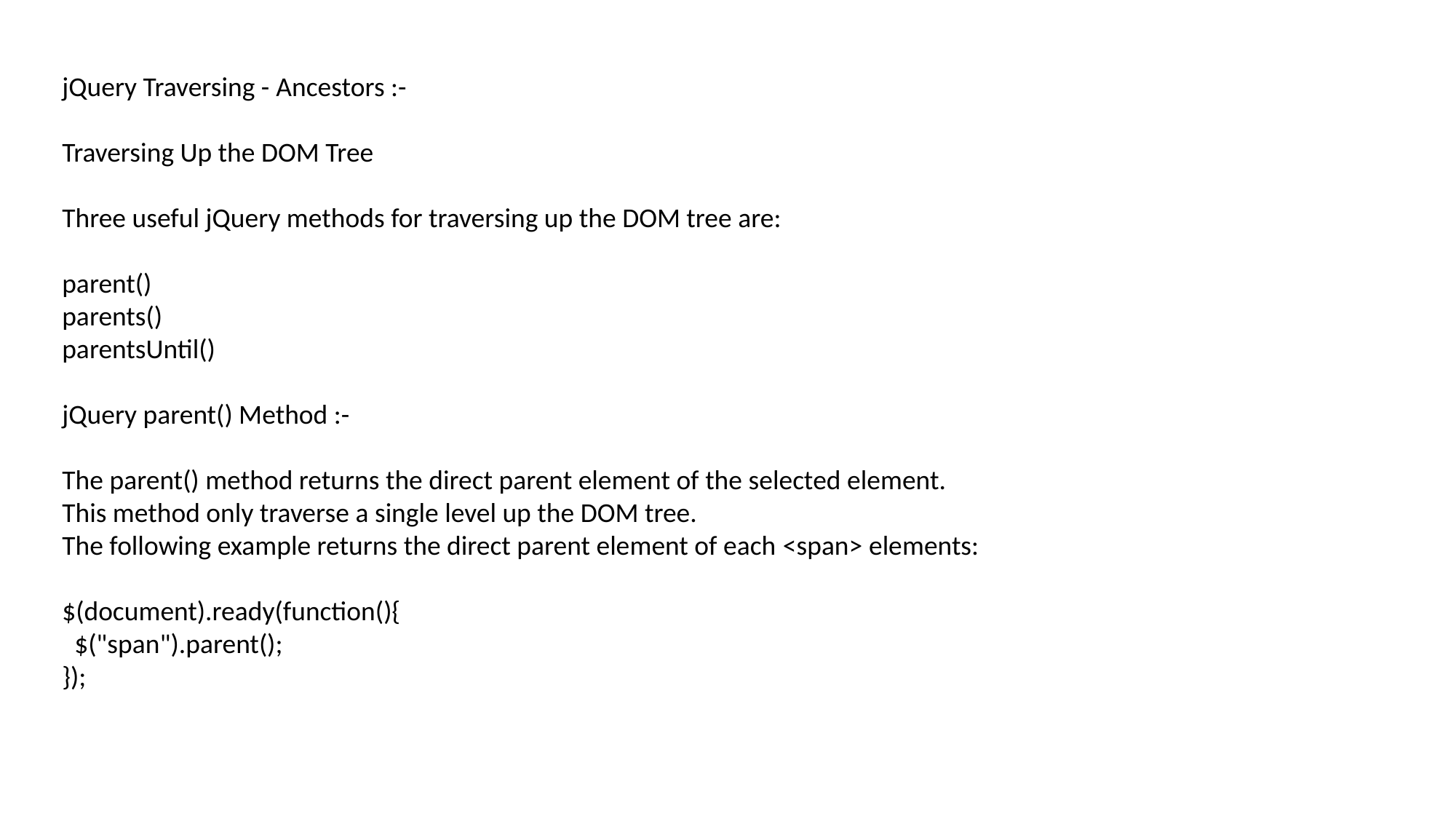

jQuery Traversing - Ancestors :-

Traversing Up the DOM Tree

Three useful jQuery methods for traversing up the DOM tree are:

parent()
parents()
parentsUntil()

jQuery parent() Method :-

The parent() method returns the direct parent element of the selected element.
This method only traverse a single level up the DOM tree.
The following example returns the direct parent element of each <span> elements:

$(document).ready(function(){
  $("span").parent();
});